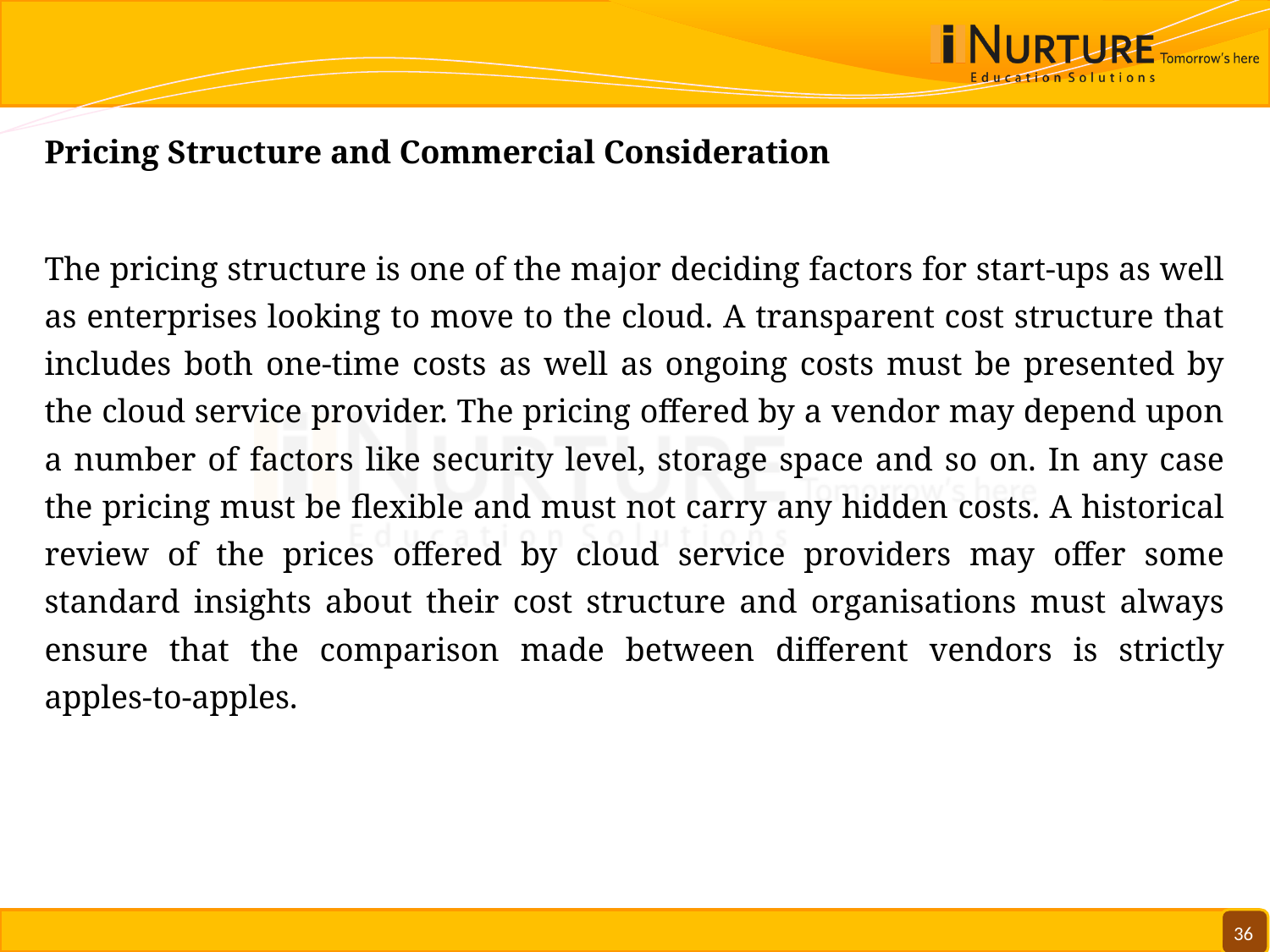

#
Pricing Structure and Commercial Consideration

The pricing structure is one of the major deciding factors for start-ups as well as enterprises looking to move to the cloud. A transparent cost structure that includes both one-time costs as well as ongoing costs must be presented by the cloud service provider. The pricing offered by a vendor may depend upon a number of factors like security level, storage space and so on. In any case the pricing must be flexible and must not carry any hidden costs. A historical review of the prices offered by cloud service providers may offer some standard insights about their cost structure and organisations must always ensure that the comparison made between different vendors is strictly apples-to-apples.
36